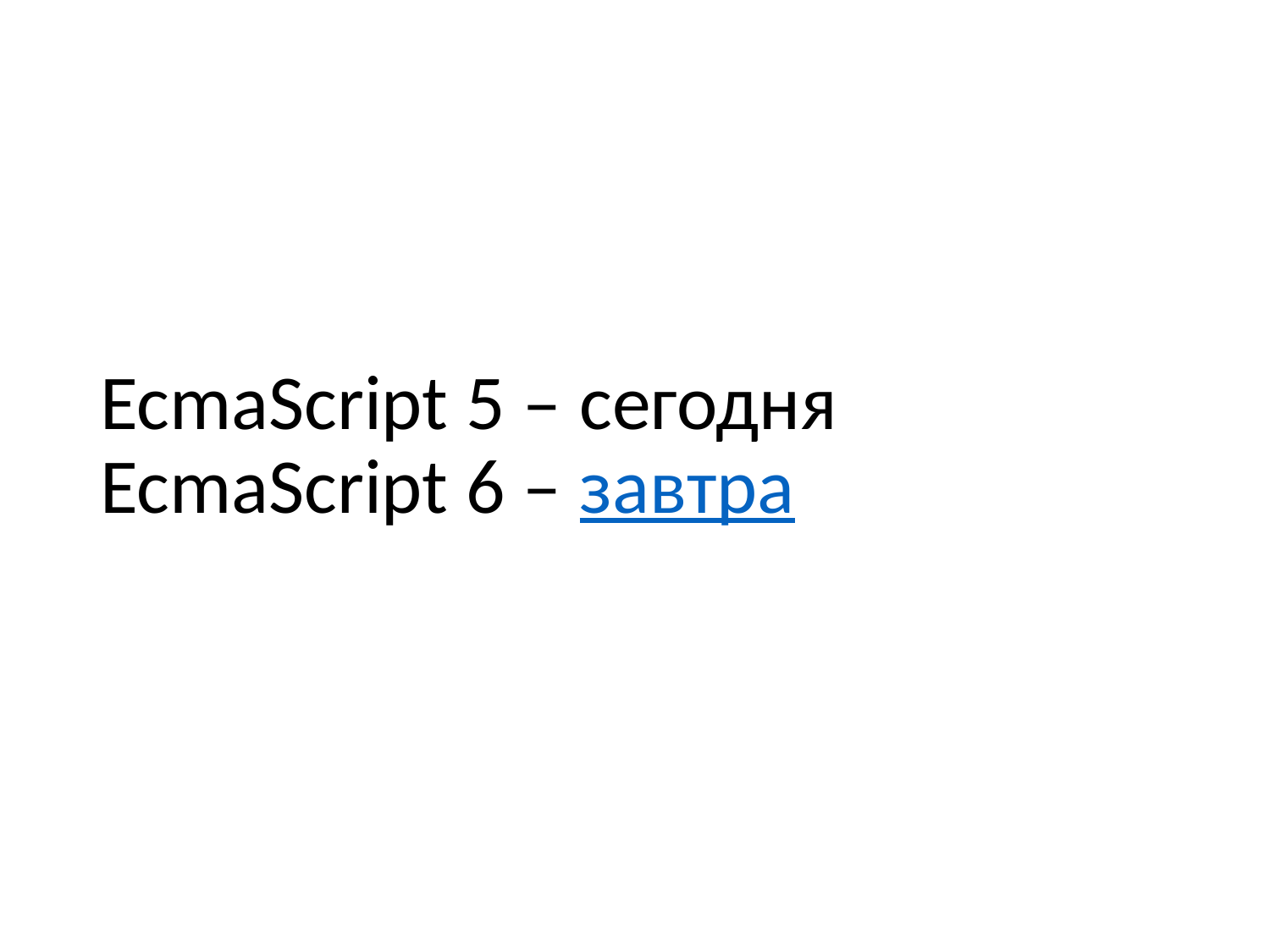

# EcmaScript 5 – сегодня EcmaScript 6 – завтра